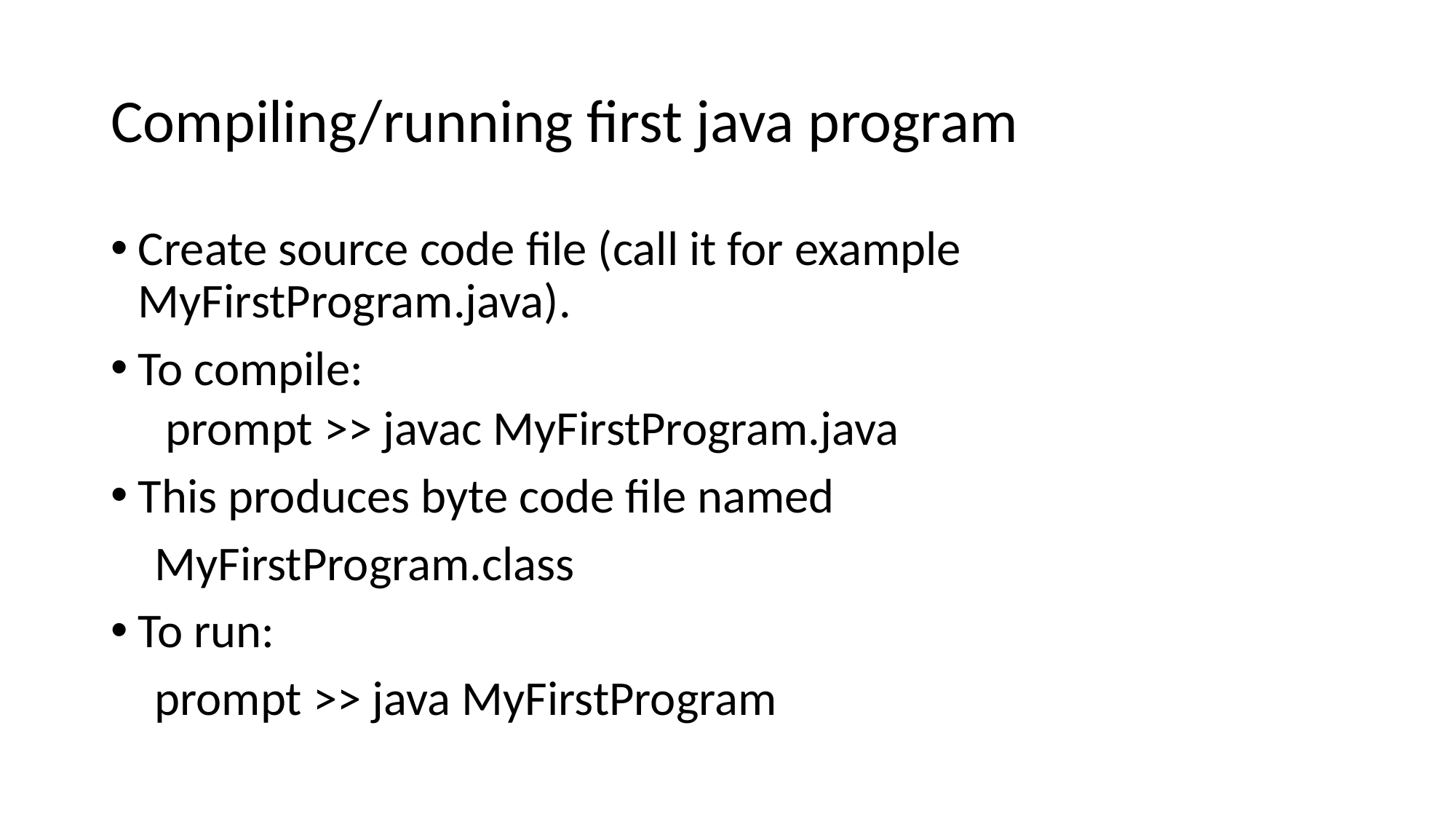

# Compiling/running first java program
Create source code file (call it for example MyFirstProgram.java).
To compile:
prompt >> javac MyFirstProgram.java
This produces byte code file named
    MyFirstProgram.class
To run:
    prompt >> java MyFirstProgram